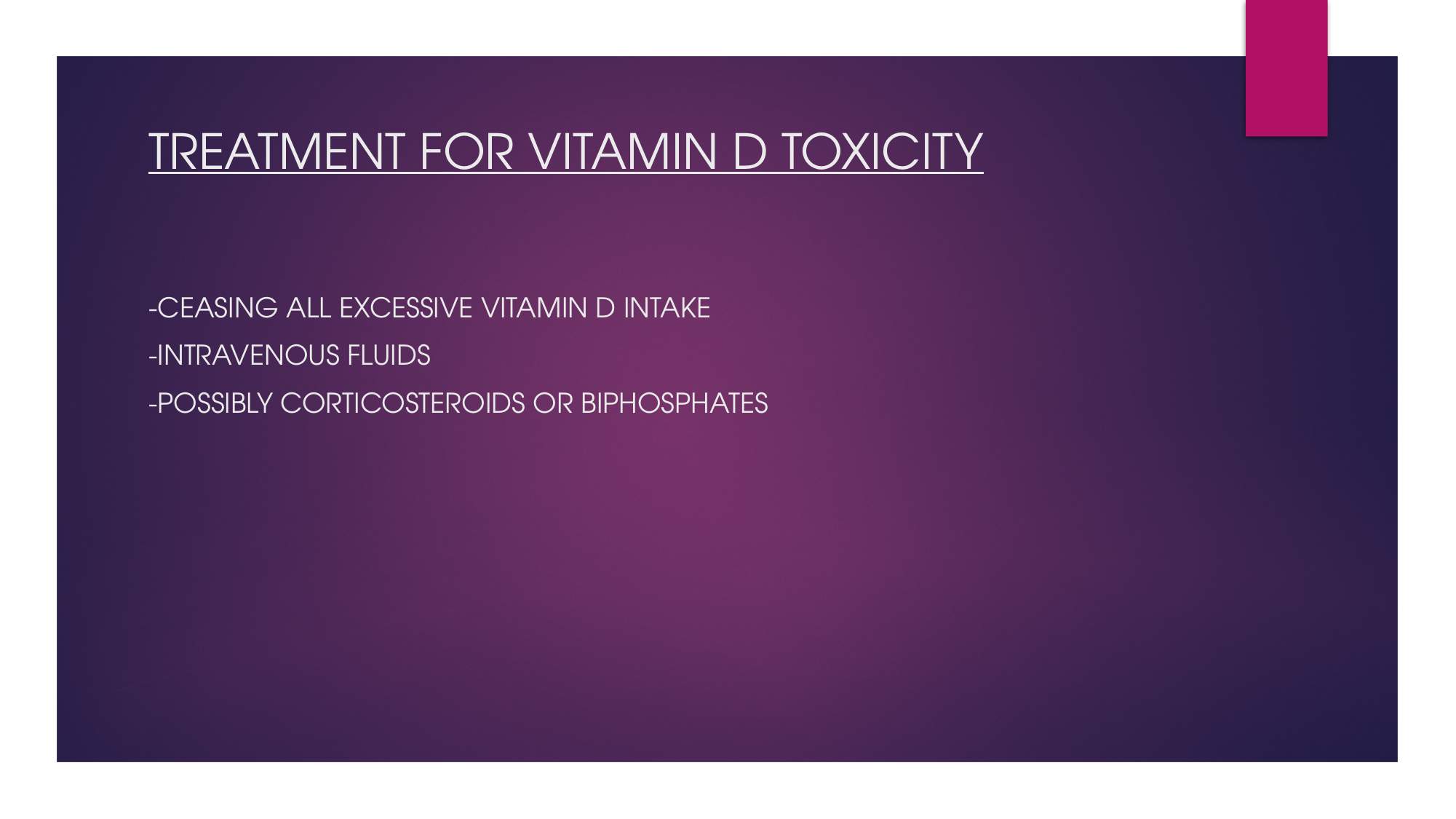

Treatment for vitamin d toxicity

-ceasing all excessive vitamin d intake
-intravenous fluids
-possibly corticosteroids or biphosphates

#